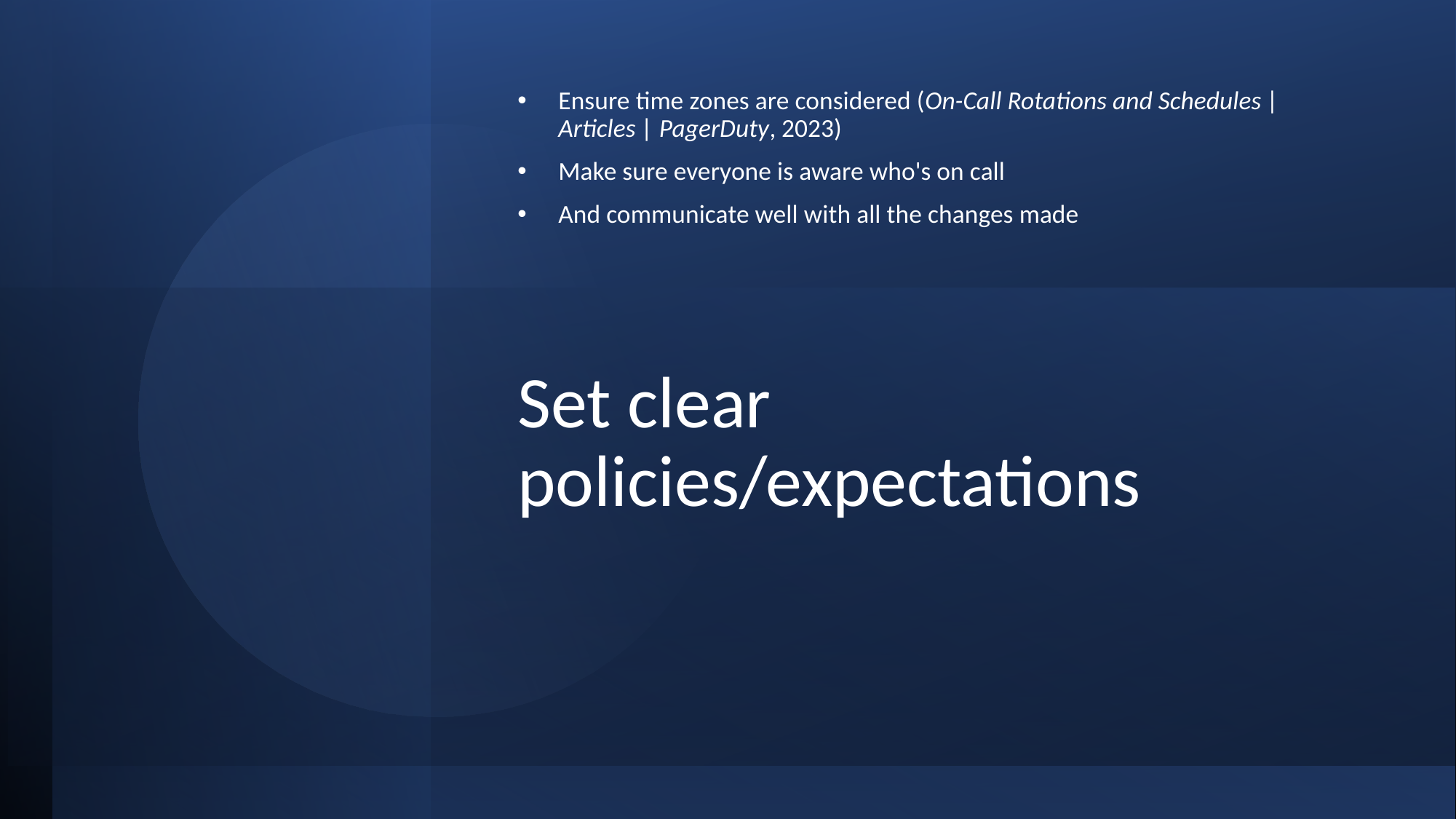

Ensure time zones are considered (On-Call Rotations and Schedules | Articles | PagerDuty, 2023)
Make sure everyone is aware who's on call
And communicate well with all the changes made

# Set clear policies/expectations